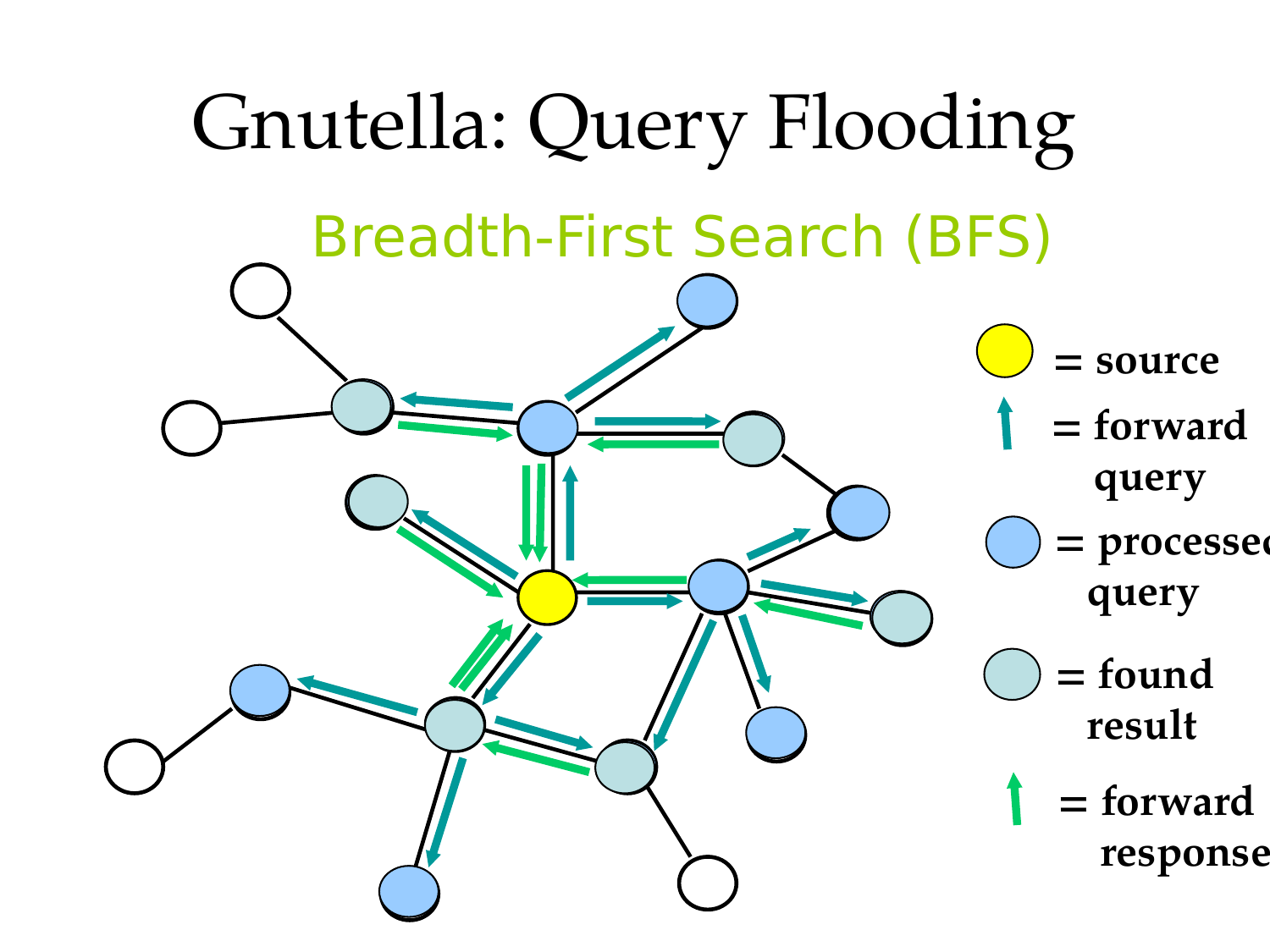

Gnutella: Query Flooding

Breadth-First Search (BFS)

= source

= forward
    query

= processed
   query

= found
   result

= forward
    response